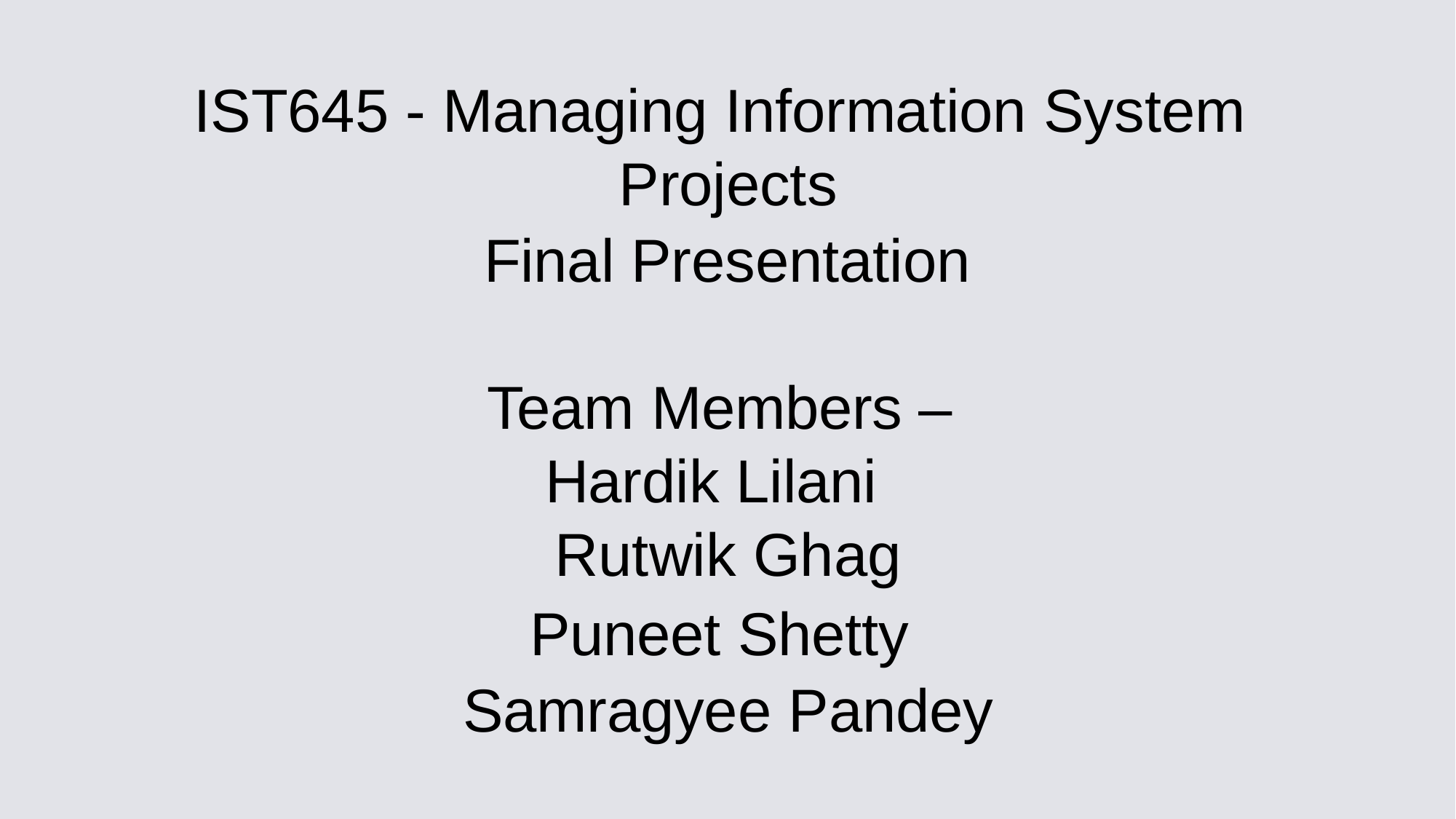

IST645 - Managing Information System  Projects
Final Presentation

Team Members –
Hardik Lilani
Rutwik Ghag
Puneet Shetty  Samragyee Pandey